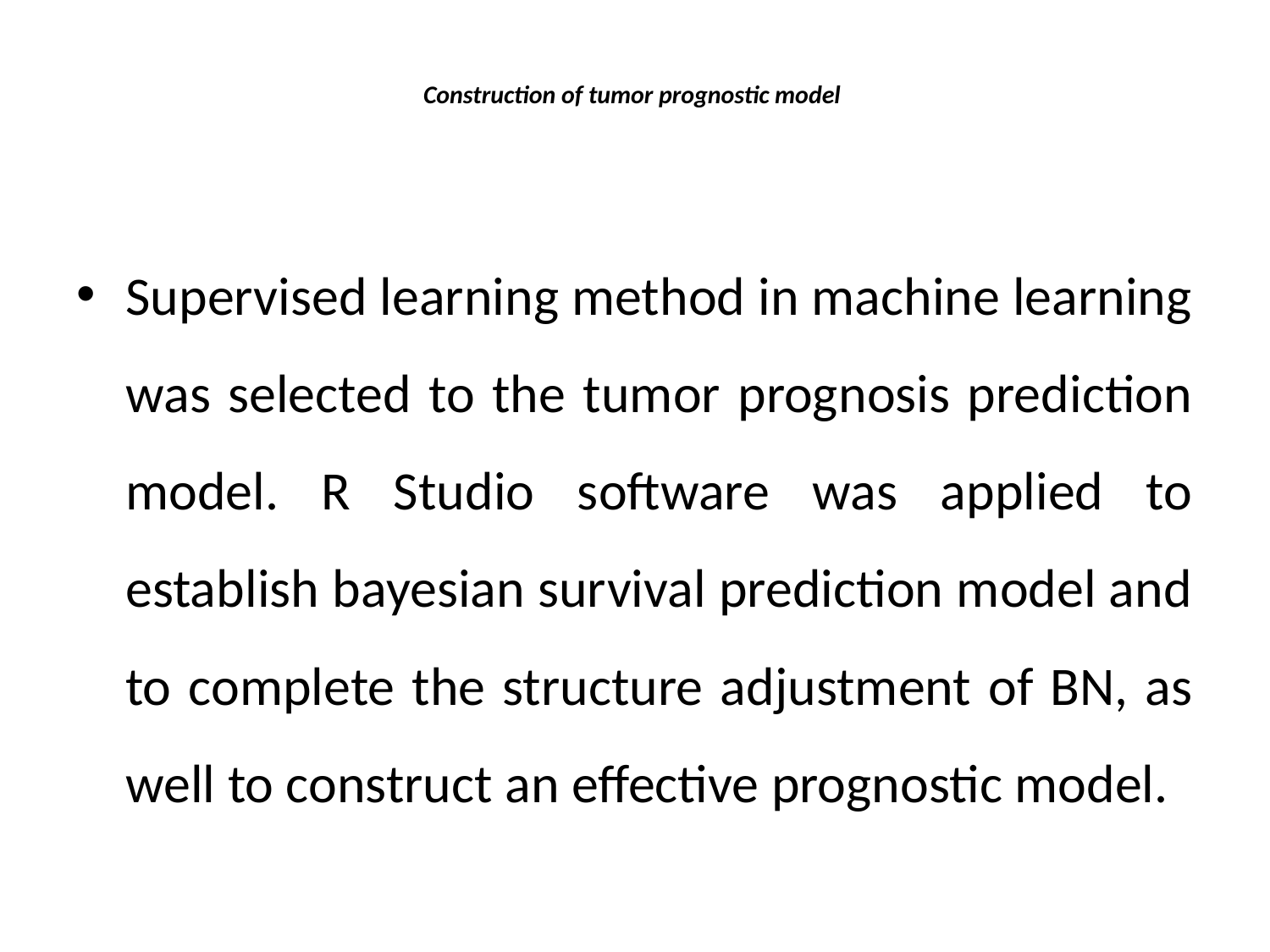

# Construction of tumor prognostic model
Supervised learning method in machine learning was selected to the tumor prognosis prediction model. R Studio software was applied to establish bayesian survival prediction model and to complete the structure adjustment of BN, as well to construct an effective prognostic model.